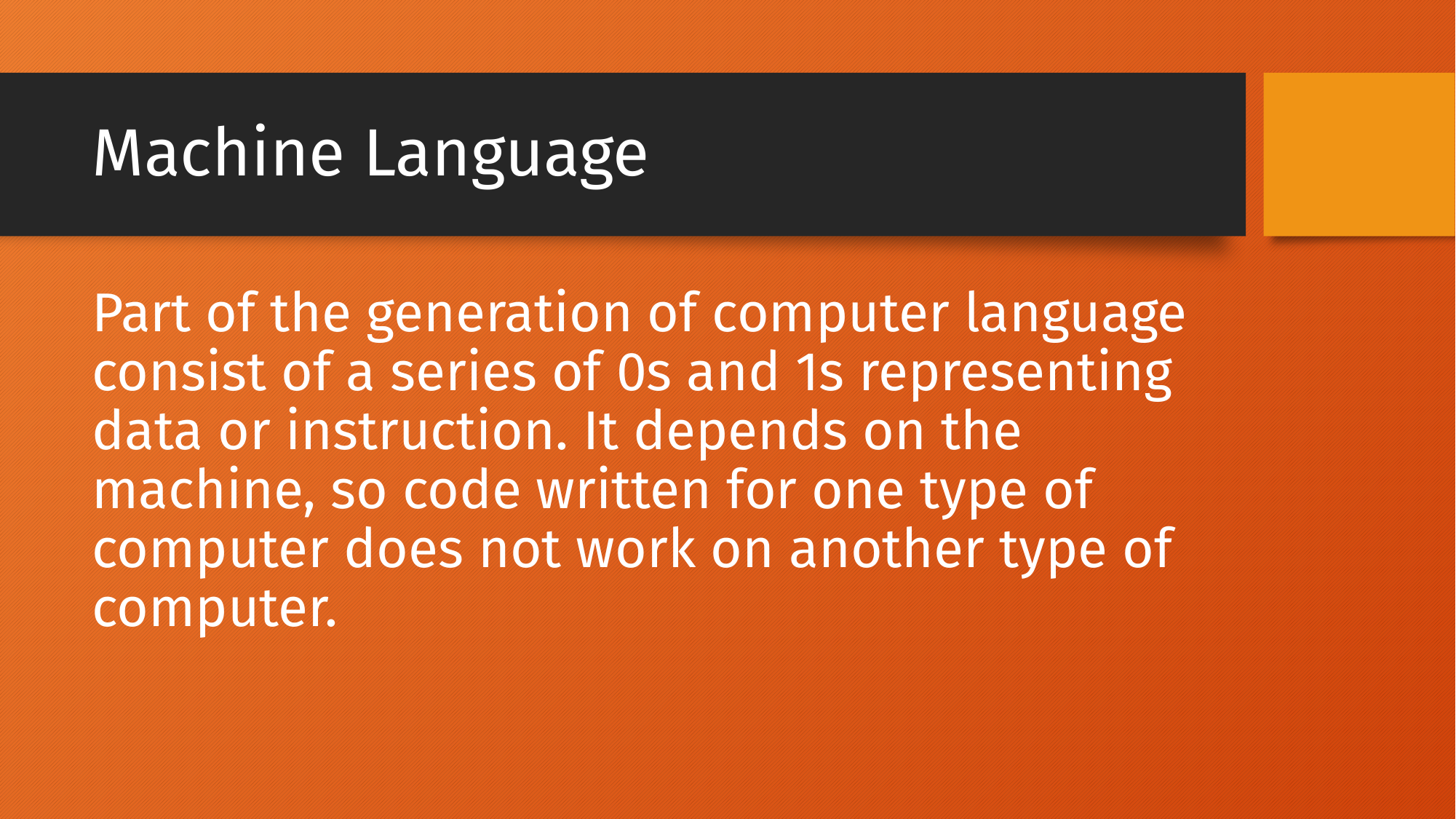

# Machine Language
Part of the generation of computer language consist of a series of 0s and 1s representing data or instruction. It depends on the machine, so code written for one type of computer does not work on another type of computer.